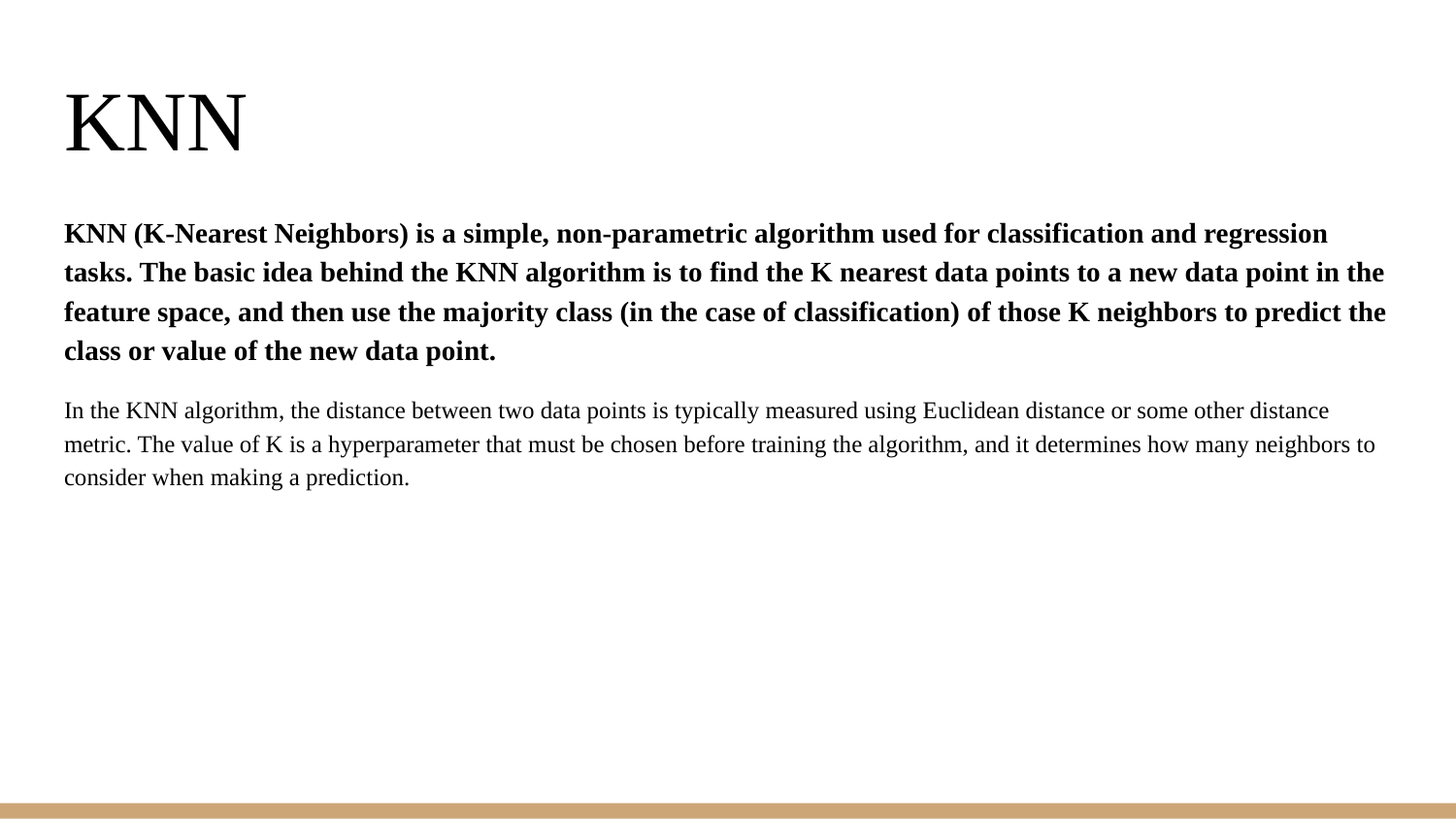

# KNN
KNN (K-Nearest Neighbors) is a simple, non-parametric algorithm used for classification and regression tasks. The basic idea behind the KNN algorithm is to find the K nearest data points to a new data point in the feature space, and then use the majority class (in the case of classification) of those K neighbors to predict the class or value of the new data point.
In the KNN algorithm, the distance between two data points is typically measured using Euclidean distance or some other distance metric. The value of K is a hyperparameter that must be chosen before training the algorithm, and it determines how many neighbors to consider when making a prediction.